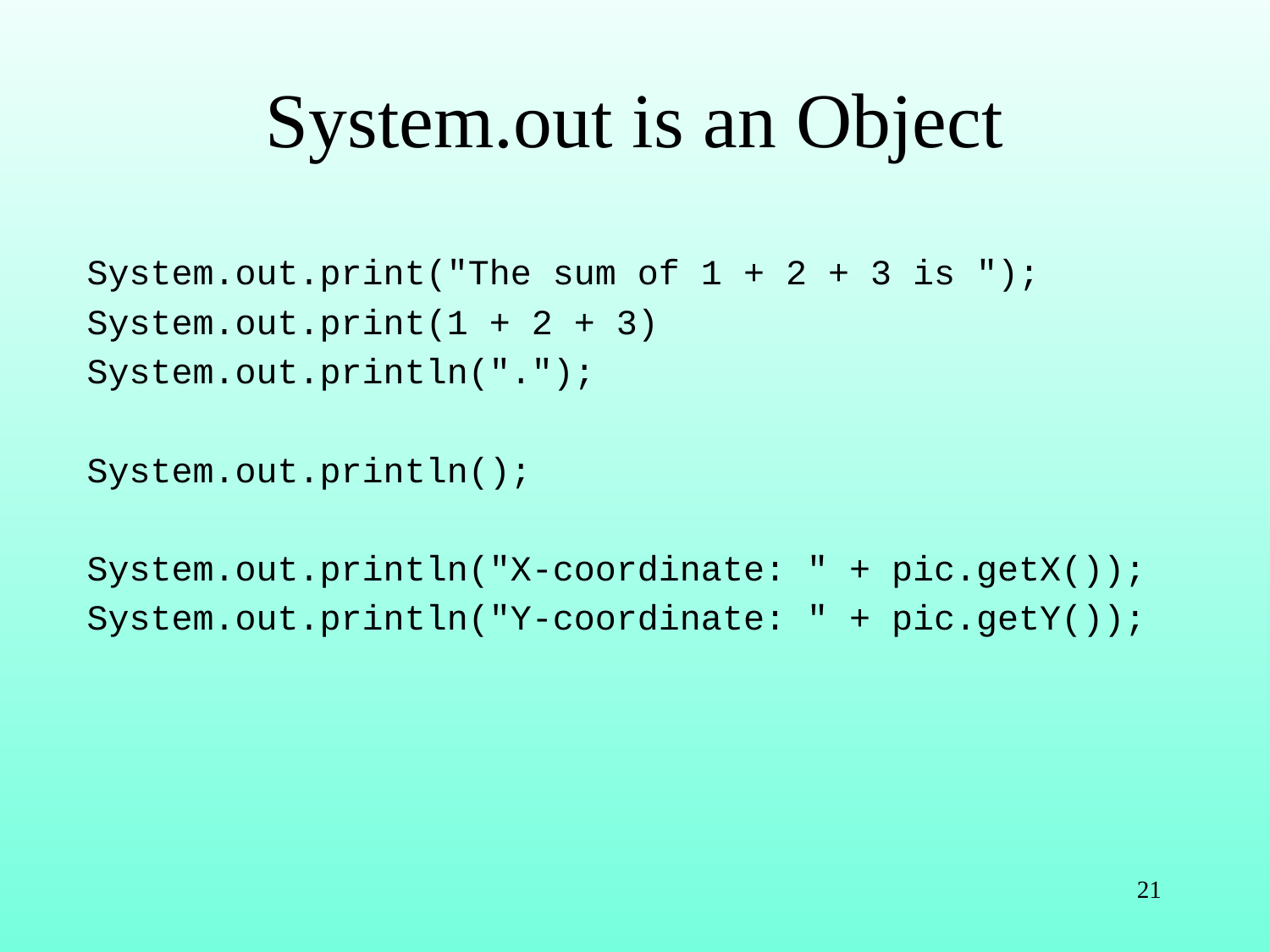

# System.out is an Object
System.out.print("The sum of 1 + 2 + 3 is ");
System.out.print(1 + 2 + 3)
System.out.println(".");

System.out.println();

System.out.println("X-coordinate: " + pic.getX());
System.out.println("Y-coordinate: " + pic.getY());

21